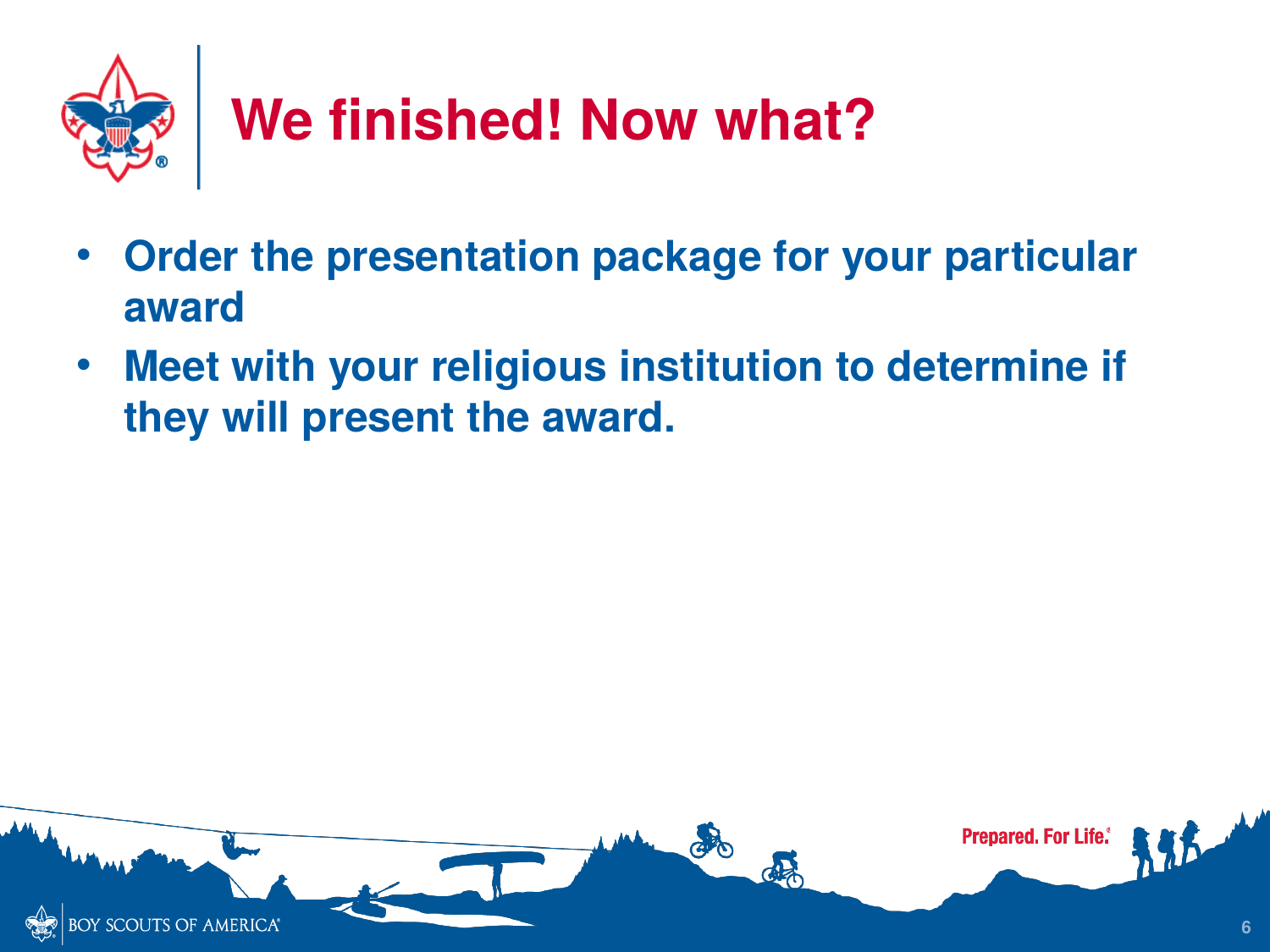

# We finished! Now what?
Order the presentation package for your particular award
Meet with your religious institution to determine if they will present the award.
6